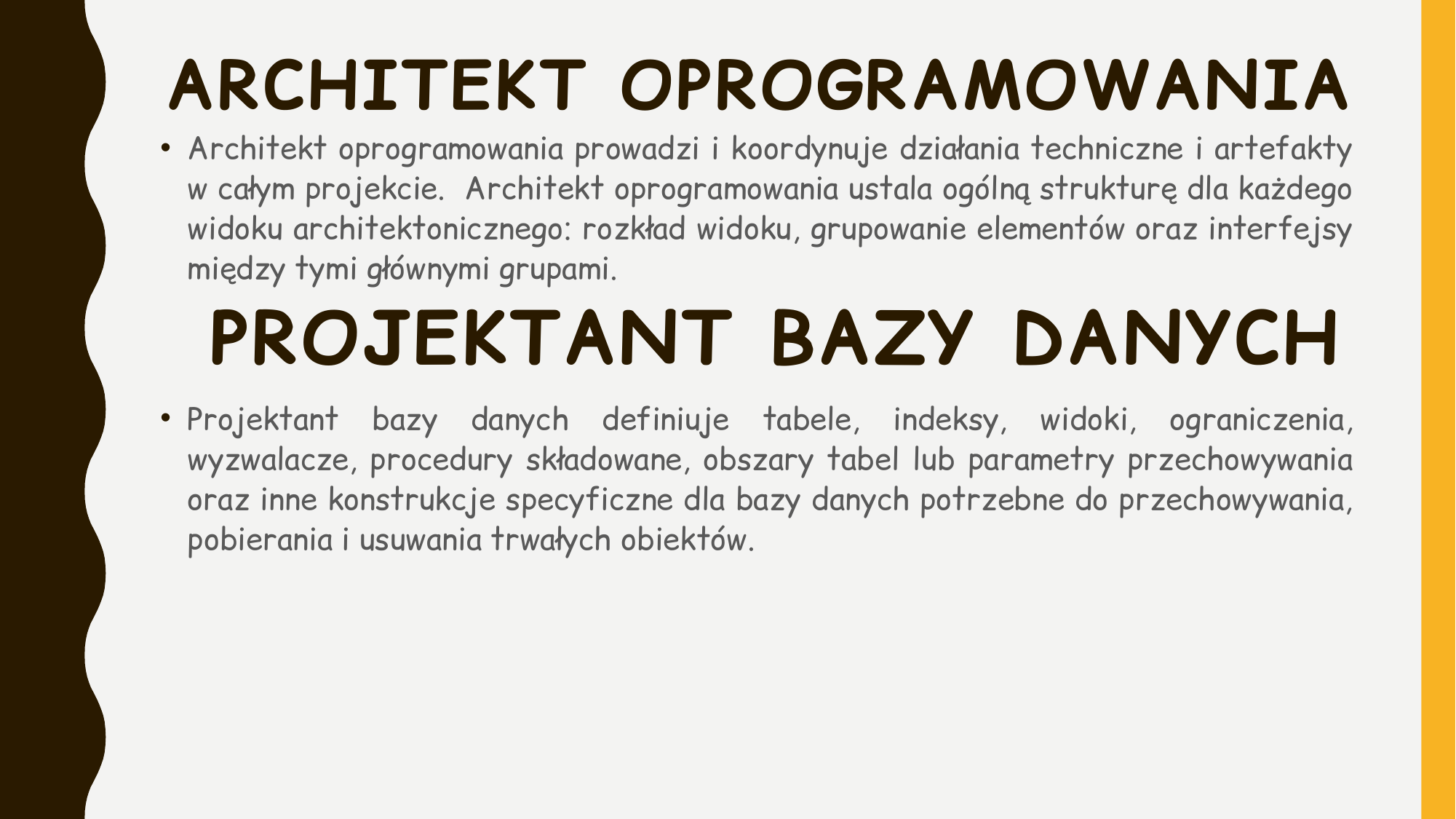

# Architekt oprogramowania
Architekt oprogramowania prowadzi i koordynuje działania techniczne i artefakty w całym projekcie.  Architekt oprogramowania ustala ogólną strukturę dla każdego widoku architektonicznego: rozkład widoku, grupowanie elementów oraz interfejsy między tymi głównymi grupami.
Projektant bazy danych
Projektant bazy danych definiuje tabele, indeksy, widoki, ograniczenia, wyzwalacze, procedury składowane, obszary tabel lub parametry przechowywania oraz inne konstrukcje specyficzne dla bazy danych potrzebne do przechowywania, pobierania i usuwania trwałych obiektów.